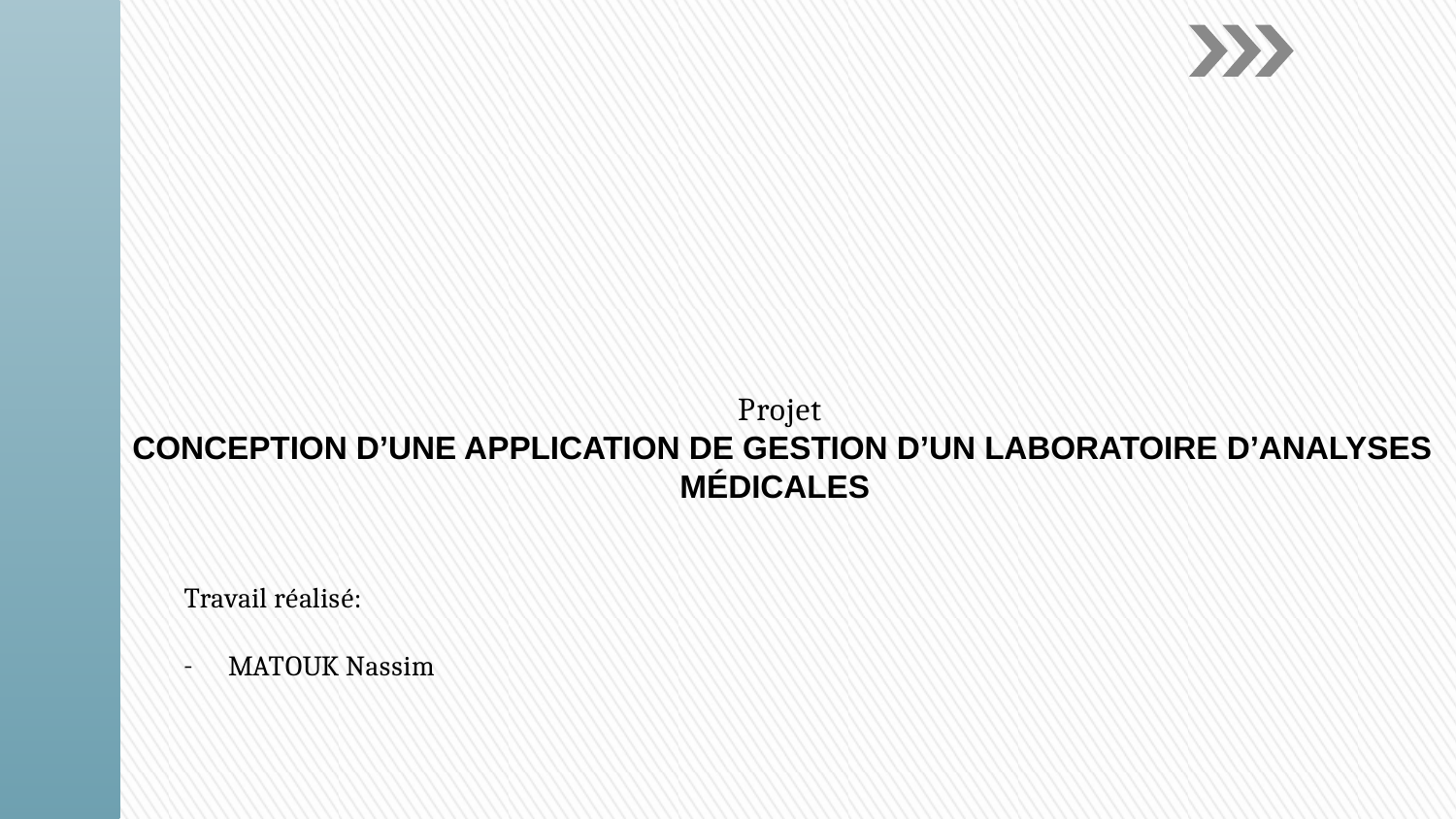

Projet
 CONCEPTION D’UNE APPLICATION DE GESTION D’UN LABORATOIRE D’ANALYSES MÉDICALES

Travail réalisé:

MATOUK Nassim